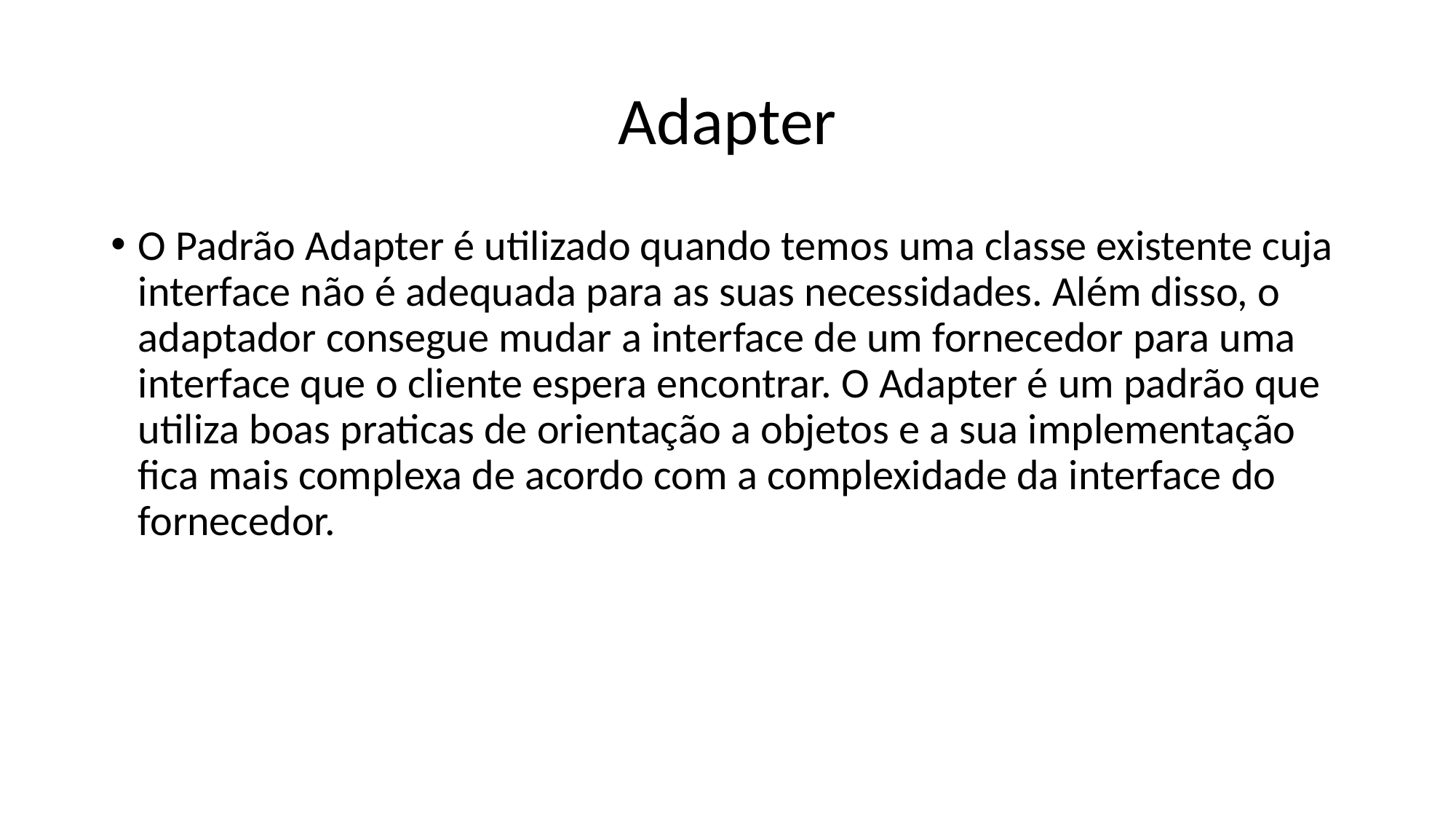

# Adapter
O Padrão Adapter é utilizado quando temos uma classe existente cuja interface não é adequada para as suas necessidades. Além disso, o adaptador consegue mudar a interface de um fornecedor para uma interface que o cliente espera encontrar. O Adapter é um padrão que utiliza boas praticas de orientação a objetos e a sua implementação fica mais complexa de acordo com a complexidade da interface do fornecedor.